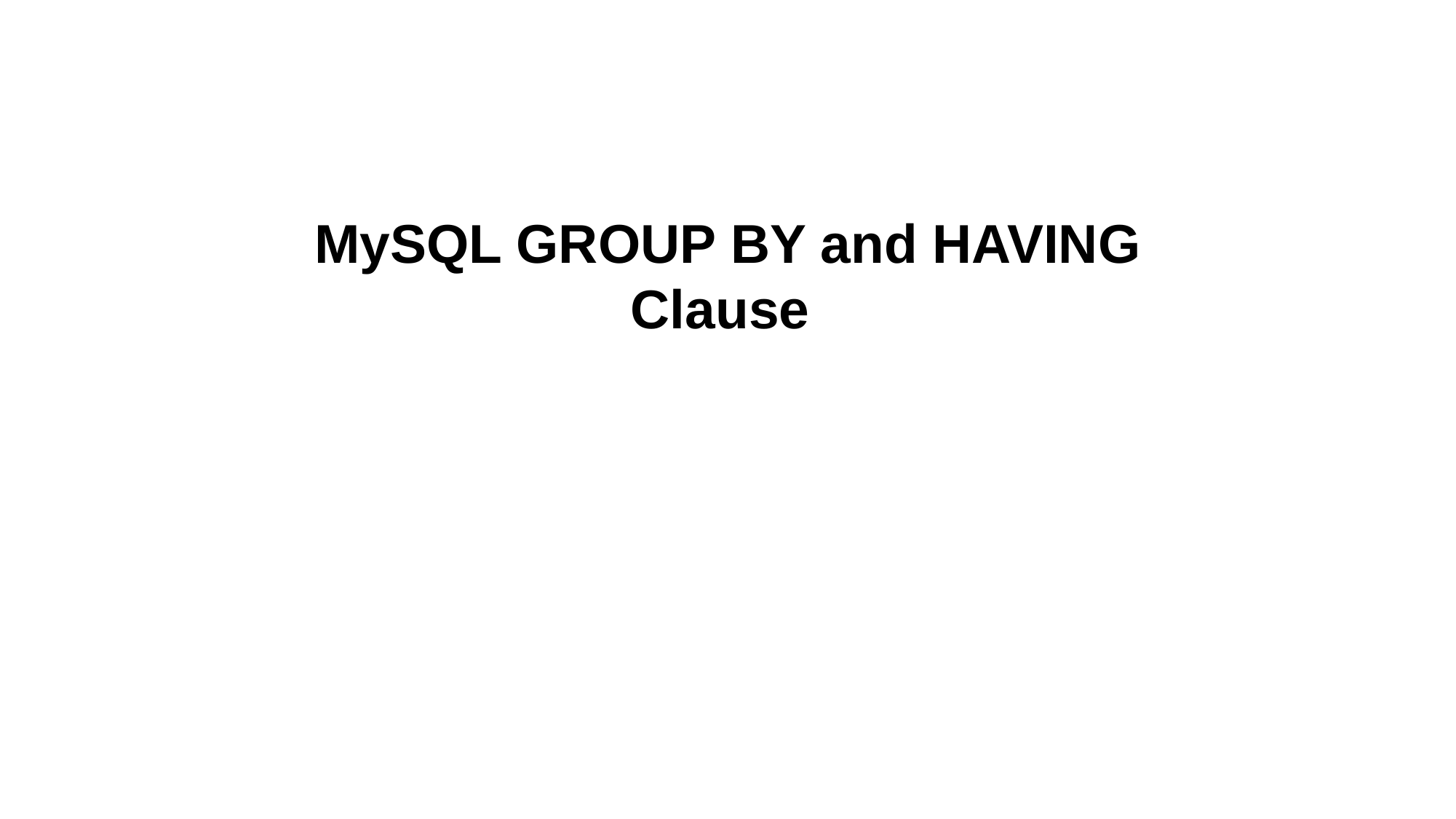

# MySQL GROUP BY and HAVING Clause